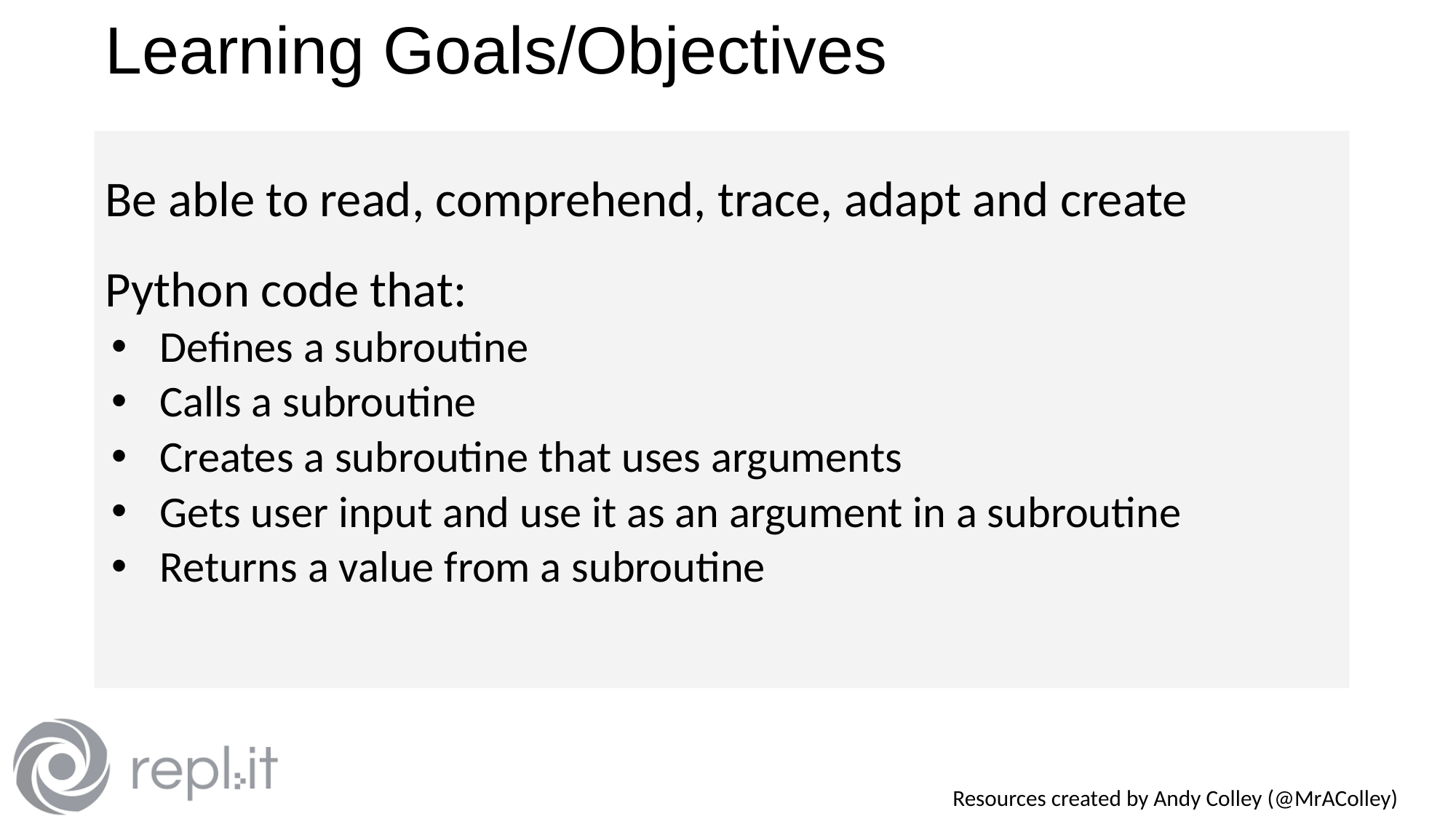

# Learning Goals/Objectives
Be able to read, comprehend, trace, adapt and create Python code that:
Defines a subroutine
Calls a subroutine
Creates a subroutine that uses arguments
Gets user input and use it as an argument in a subroutine
Returns a value from a subroutine